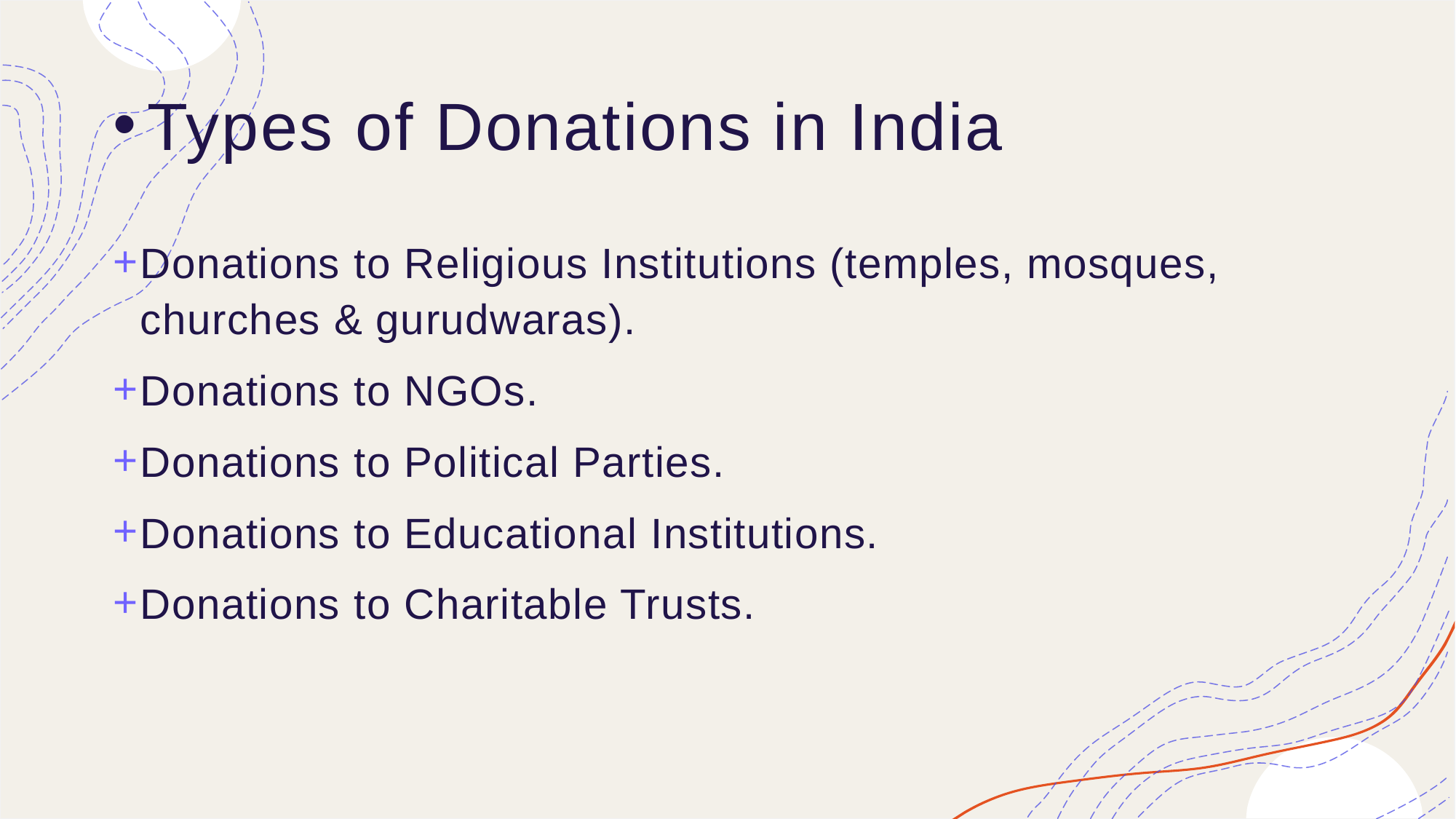

# Types of Donations in India
Donations to Religious Institutions (temples, mosques, churches & gurudwaras).
Donations to NGOs.
Donations to Political Parties.
Donations to Educational Institutions.
Donations to Charitable Trusts.